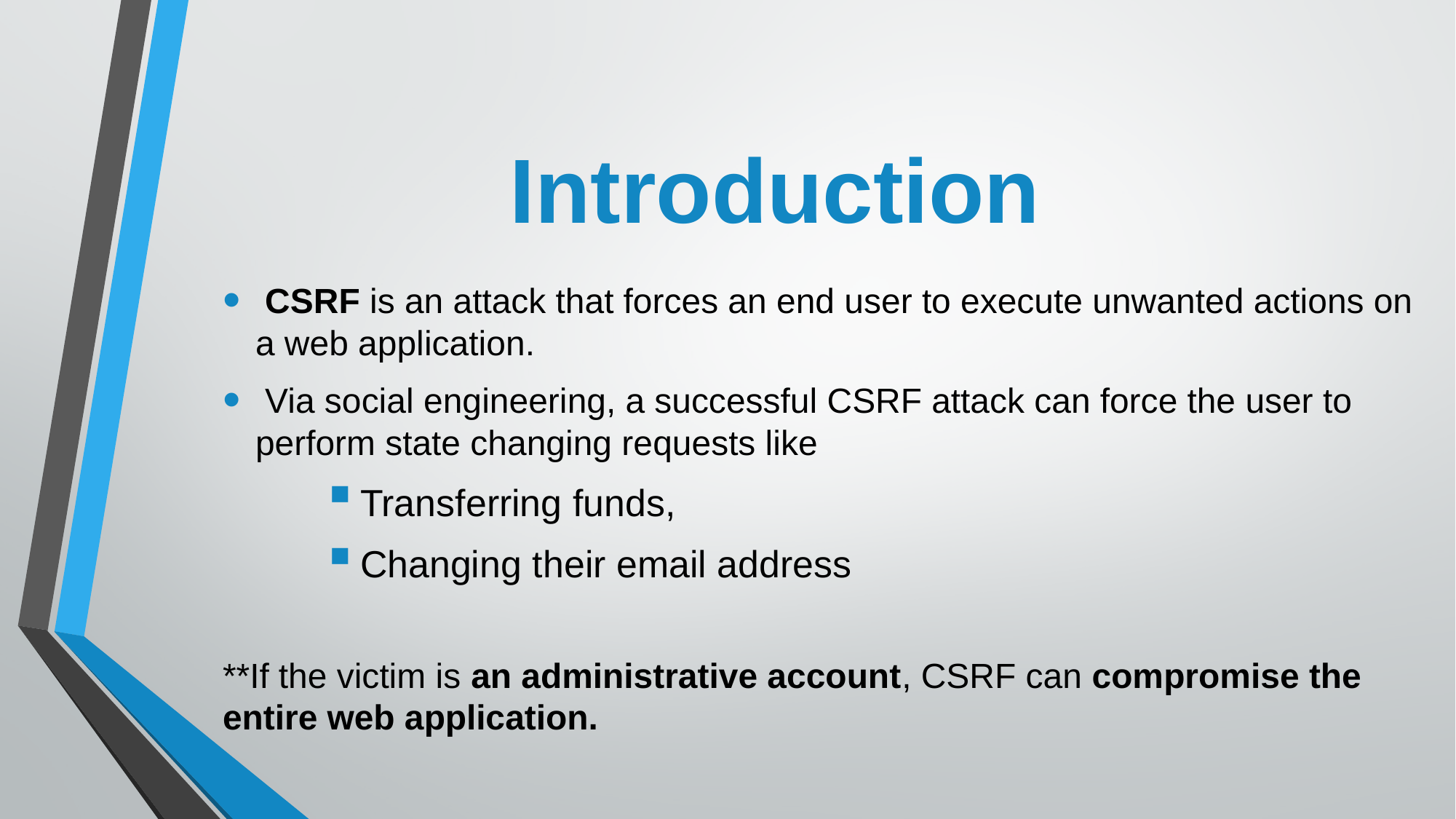

# Introduction
 CSRF is an attack that forces an end user to execute unwanted actions on a web application.
 Via social engineering, a successful CSRF attack can force the user to perform state changing requests like
Transferring funds,
Changing their email address

**If the victim is an administrative account, CSRF can compromise the entire web application.